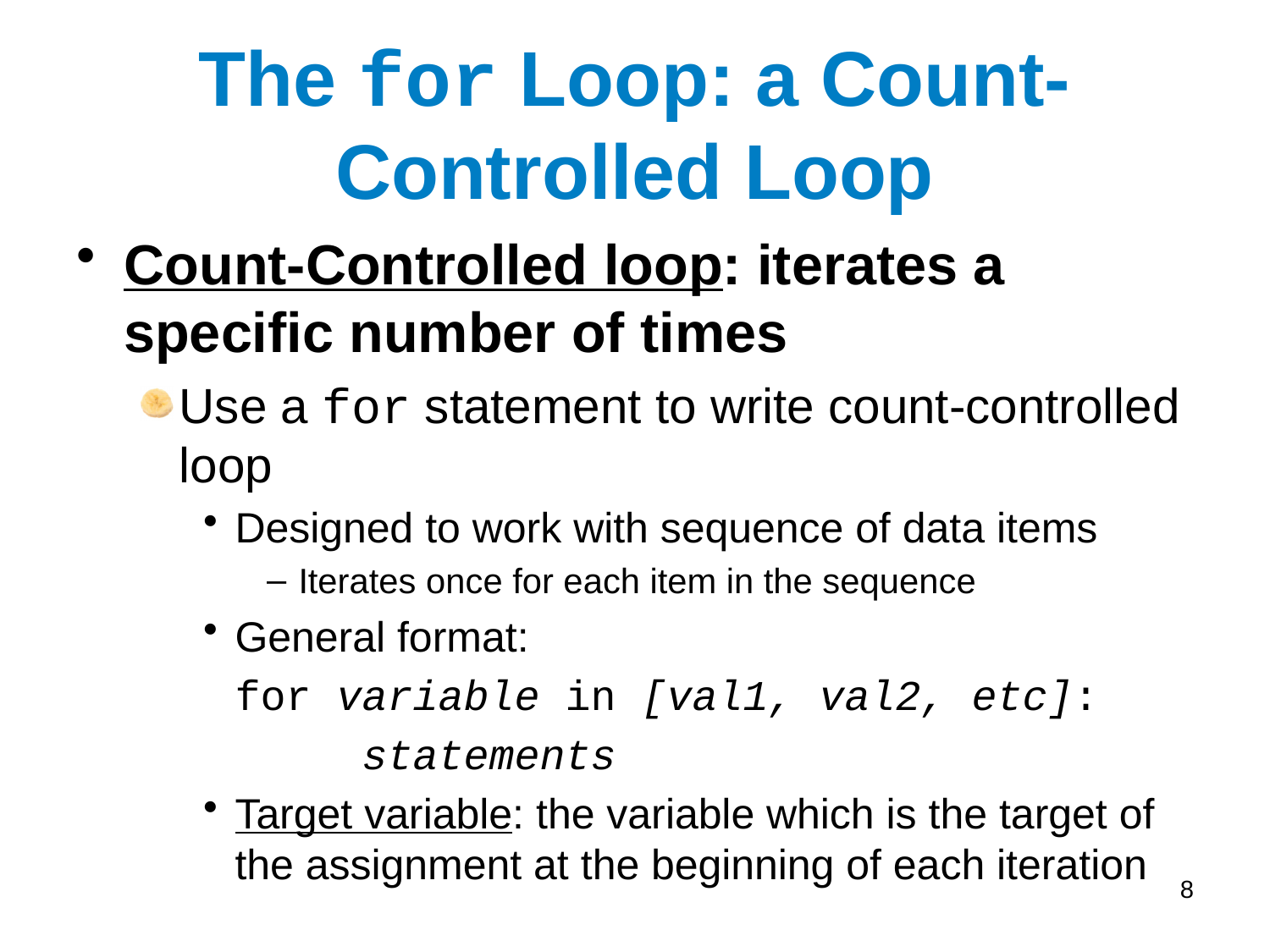

# The for Loop: a Count-Controlled Loop
Count-Controlled loop: iterates a specific number of times
Use a for statement to write count-controlled loop
Designed to work with sequence of data items
Iterates once for each item in the sequence
General format:
	for variable in [val1, val2, etc]:
		statements
Target variable: the variable which is the target of the assignment at the beginning of each iteration
8